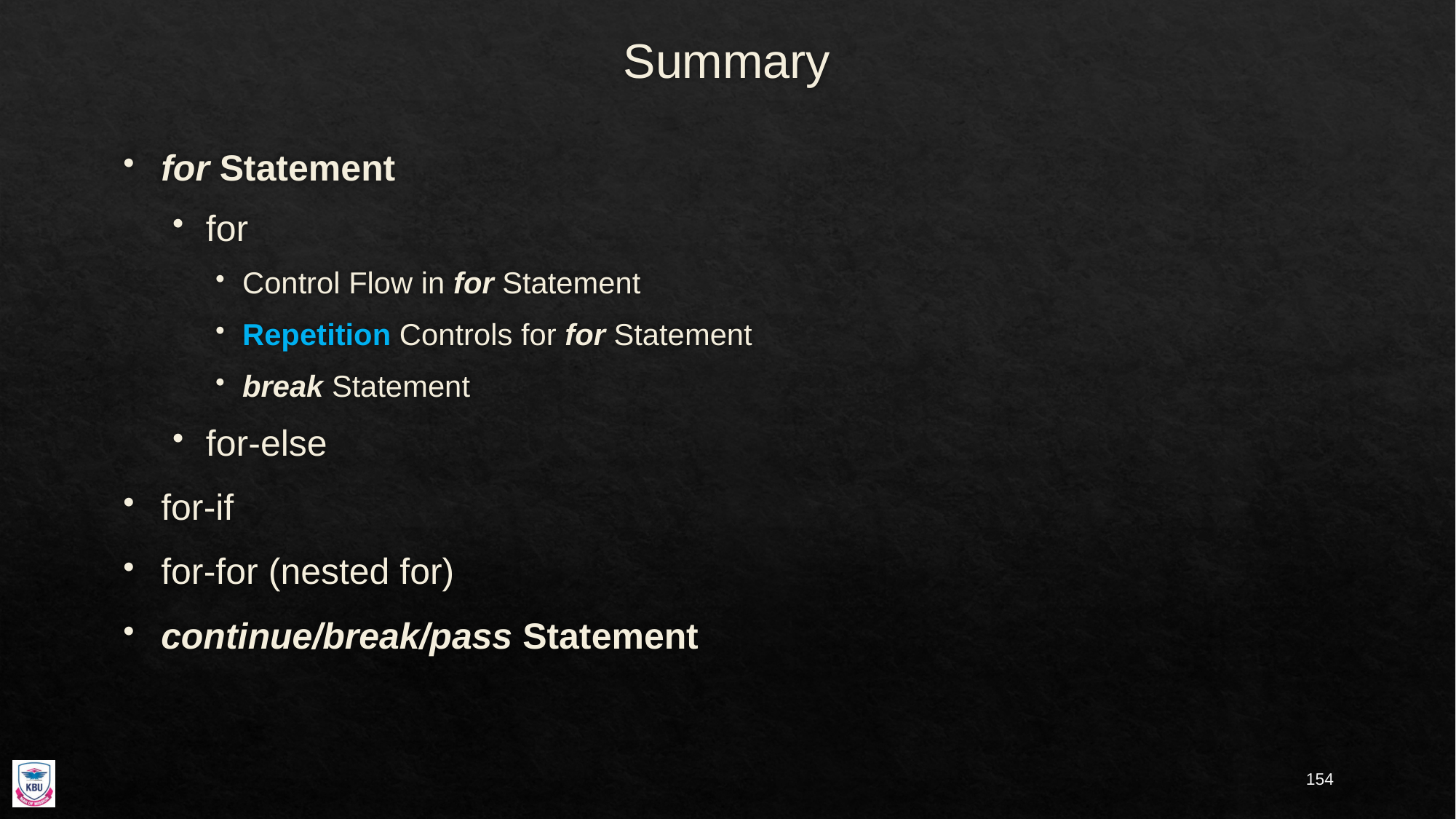

# Summary
for Statement
for
Control Flow in for Statement
Repetition Controls for for Statement
break Statement
for-else
for-if
for-for (nested for)
continue/break/pass Statement
154